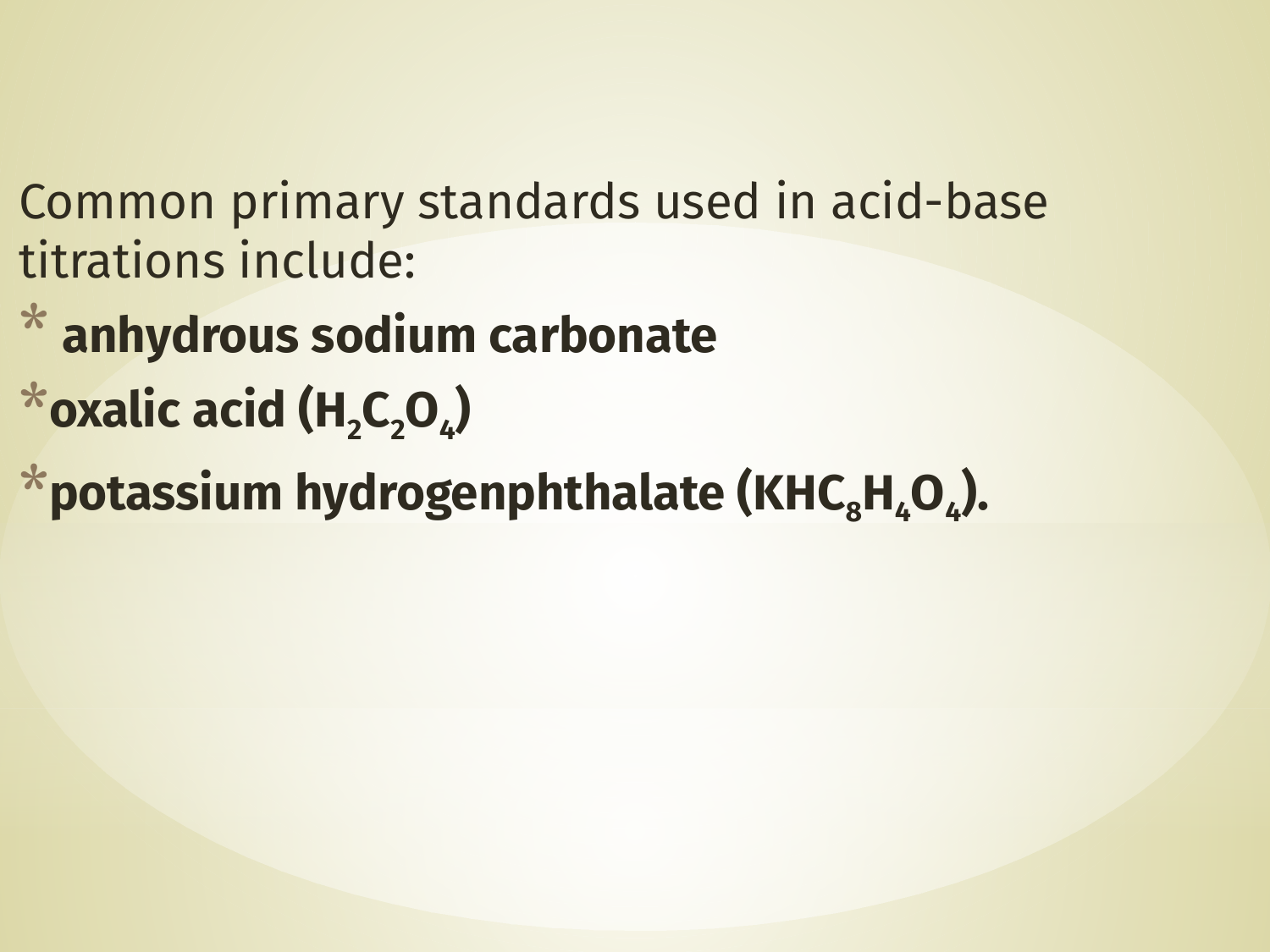

Common primary standards used in acid-base titrations include:
 anhydrous sodium carbonate
oxalic acid (H2C2O4)
potassium hydrogenphthalate (KHC8H4O4).